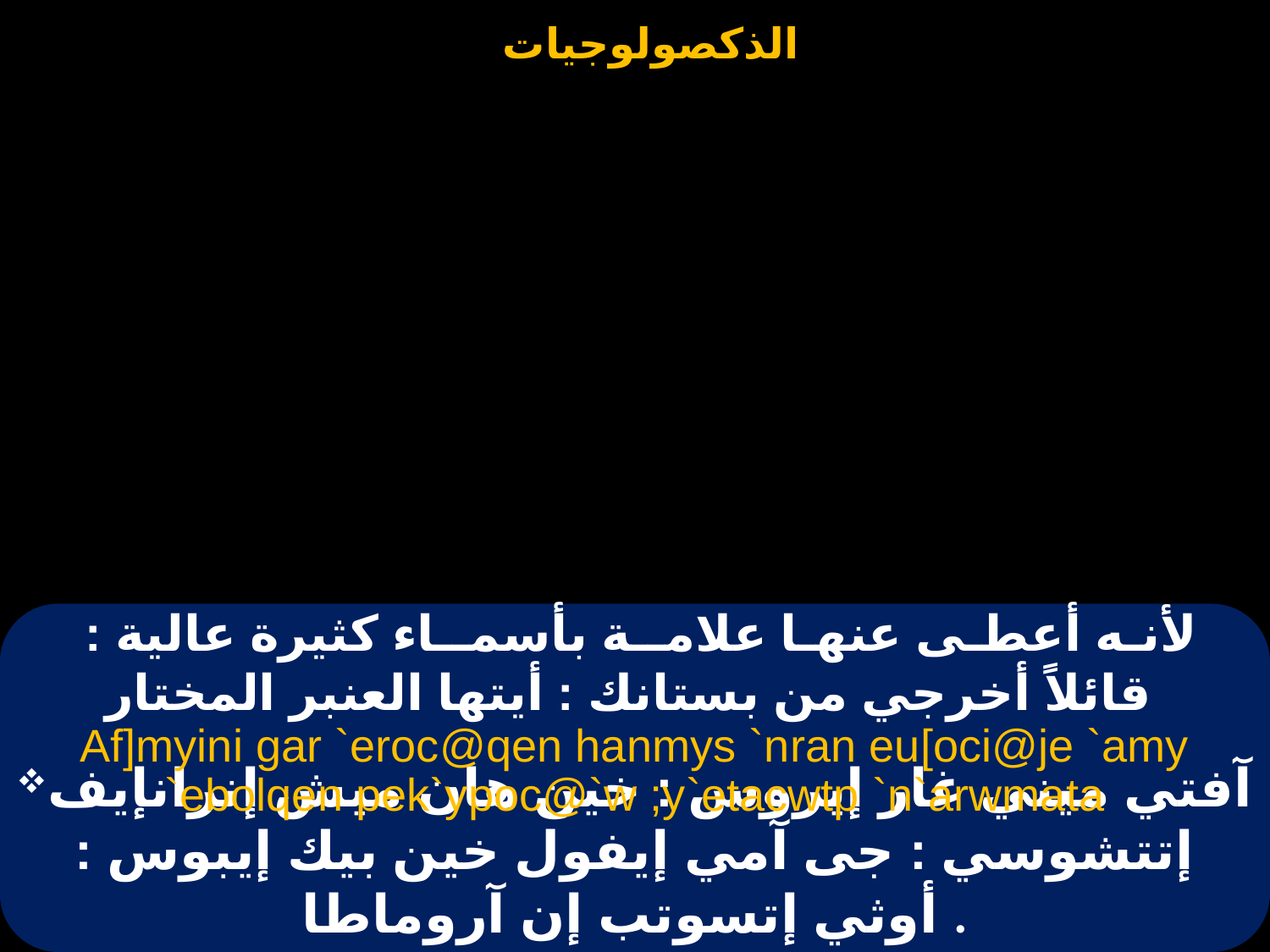

# لأنـه أعطـى عنهـا علامــة بأسمــاء كثيرة عالية : قائلاً أخرجي من بستانك : أيتها العنبر المختار
Af]myini gar `eroc@qen hanmys `nran eu[oci@je `amy `ebolqen pek`ypoc@`w ;y`etacwtp `n`arwmata
آفتي ميني غار إيروس : خين هان ميش إنرانإيف إتتشوسي : جى آمي إيفول خين بيك إيبوس : أوثي إتسوتب إن آروماطا .